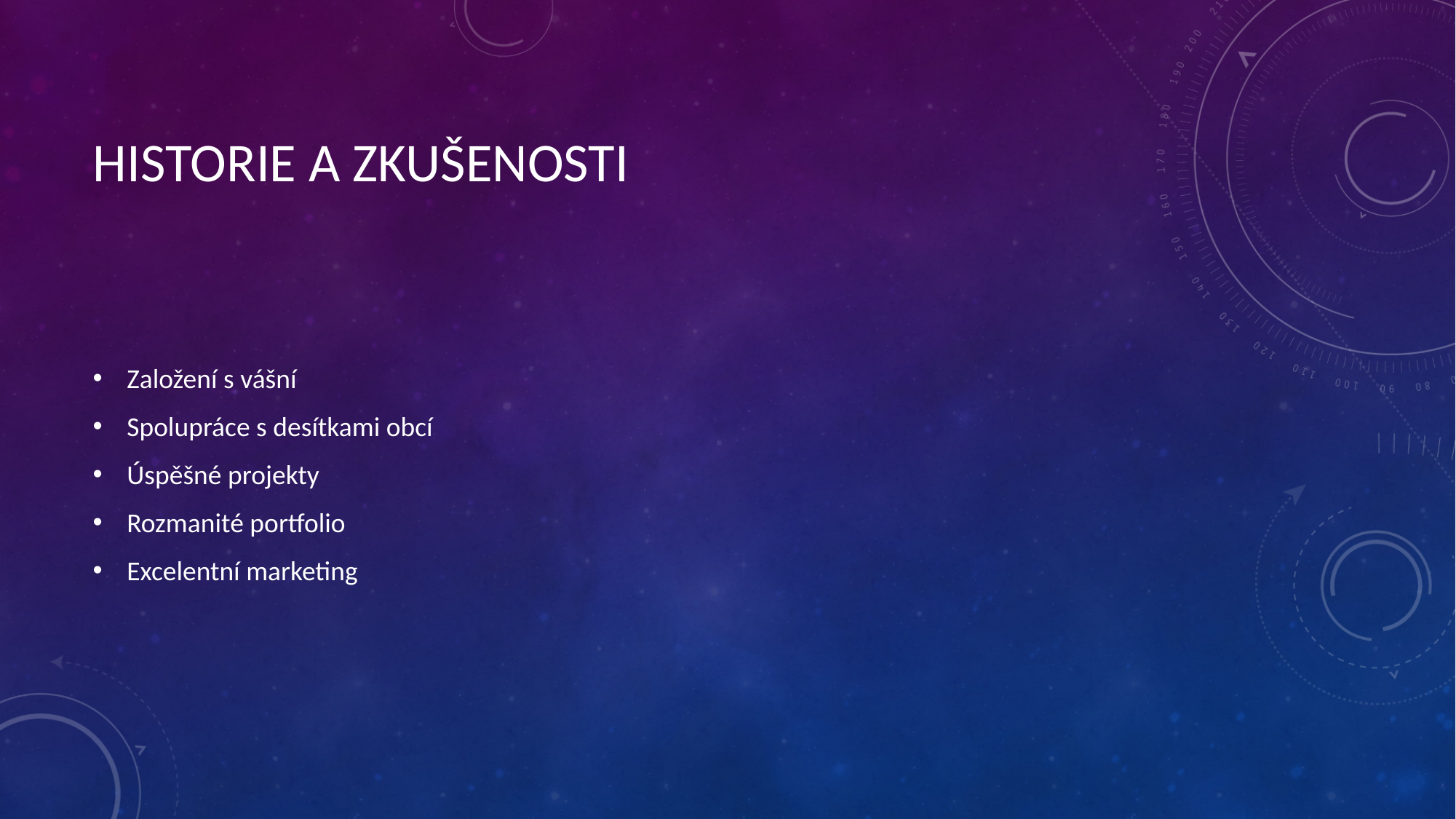

# Historie a zkušenosti
Založení s vášní
Spolupráce s desítkami obcí
Úspěšné projekty
Rozmanité portfolio
Excelentní marketing